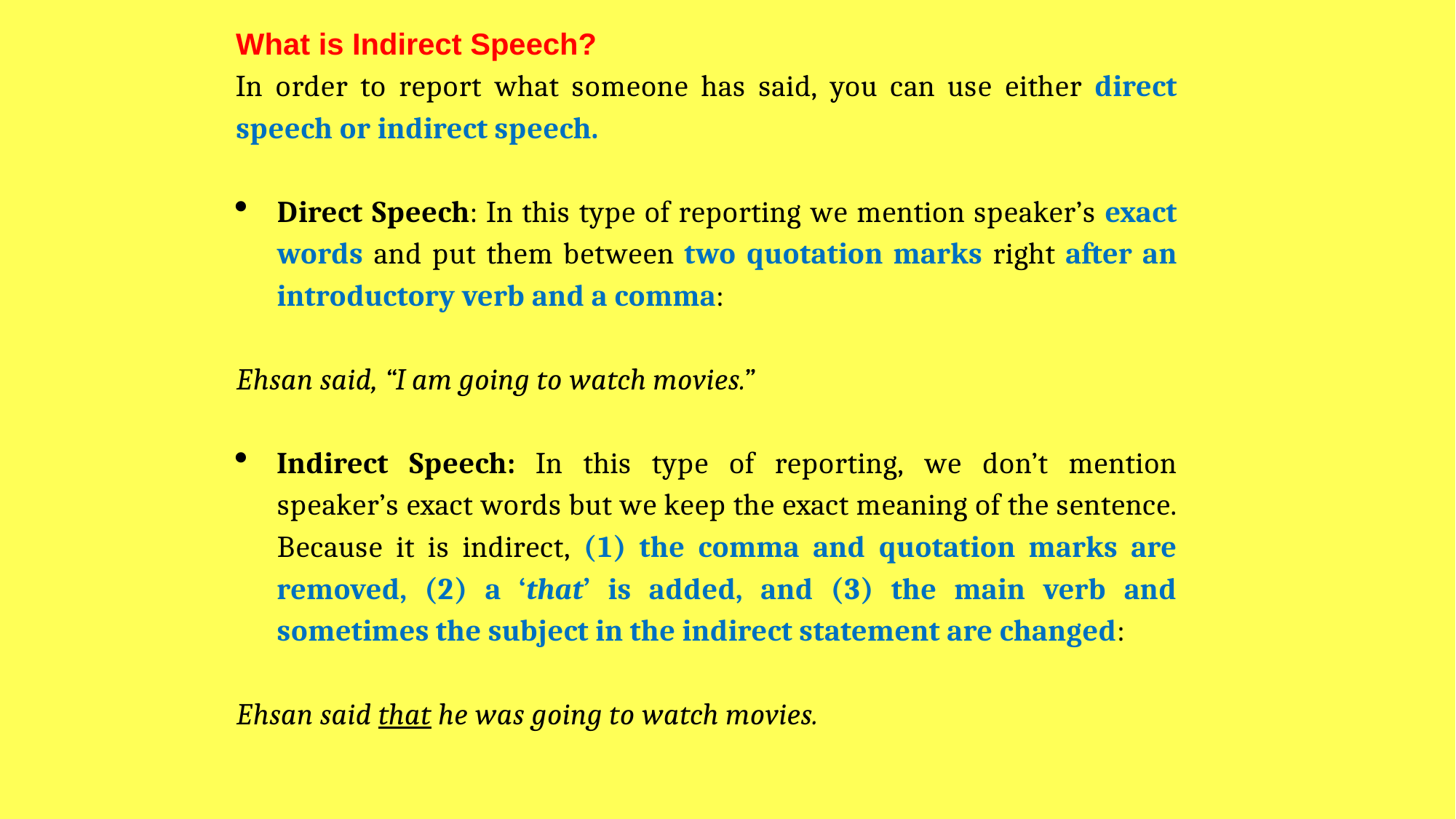

What is Indirect Speech?
In order to report what someone has said, you can use either direct speech or indirect speech.

Direct Speech: In this type of reporting we mention speaker’s exact words and put them between two quotation marks right after an introductory verb and a comma:

Ehsan said, “I am going to watch movies.”

Indirect Speech: In this type of reporting, we don’t mention speaker’s exact words but we keep the exact meaning of the sentence. Because it is indirect, (1) the comma and quotation marks are removed, (2) a ‘that’ is added, and (3) the main verb and sometimes the subject in the indirect statement are changed:

Ehsan said that he was going to watch movies.